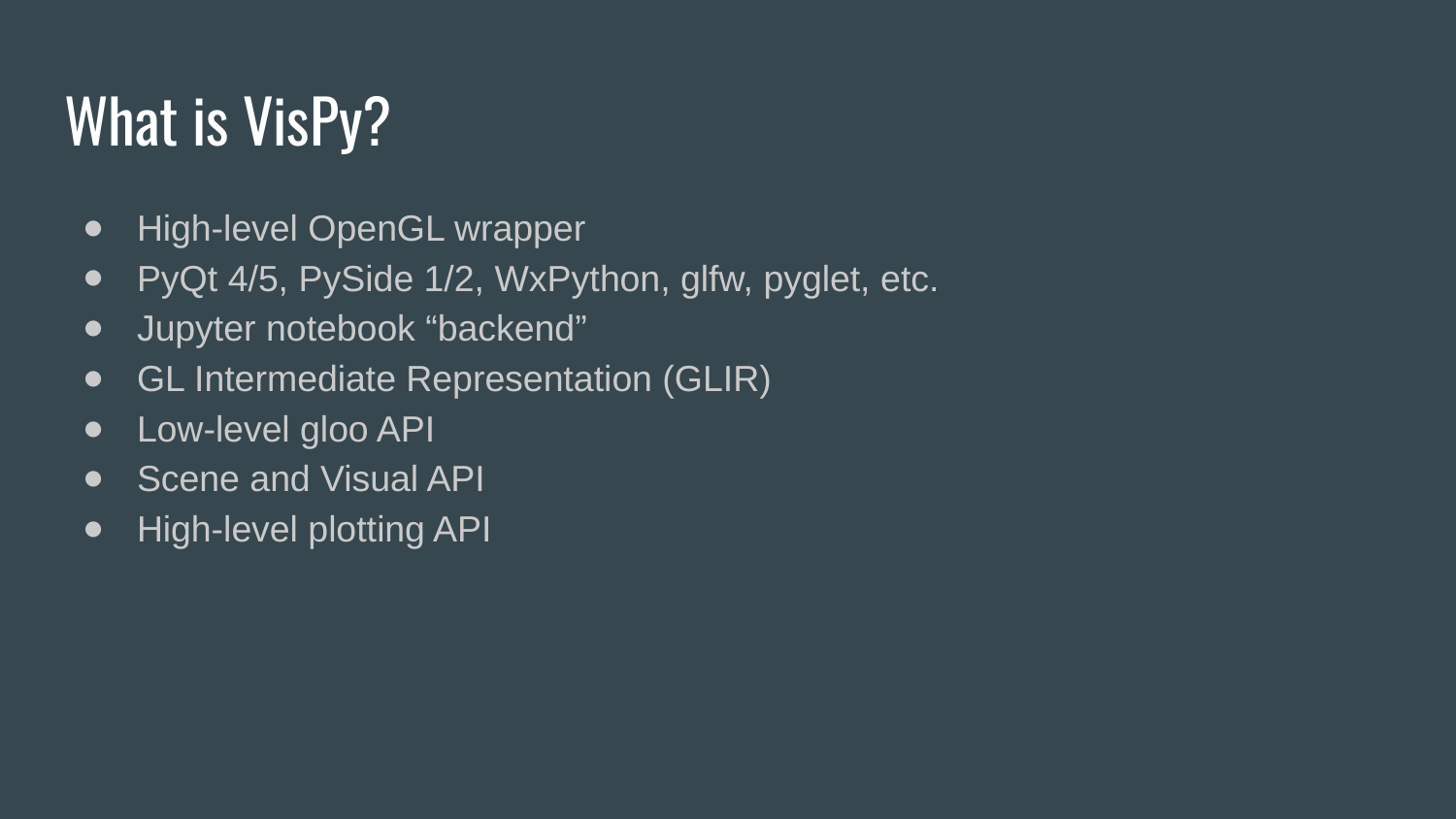

# What is VisPy?
High-level OpenGL wrapper
PyQt 4/5, PySide 1/2, WxPython, glfw, pyglet, etc.
Jupyter notebook “backend”
GL Intermediate Representation (GLIR)
Low-level gloo API
Scene and Visual API
High-level plotting API